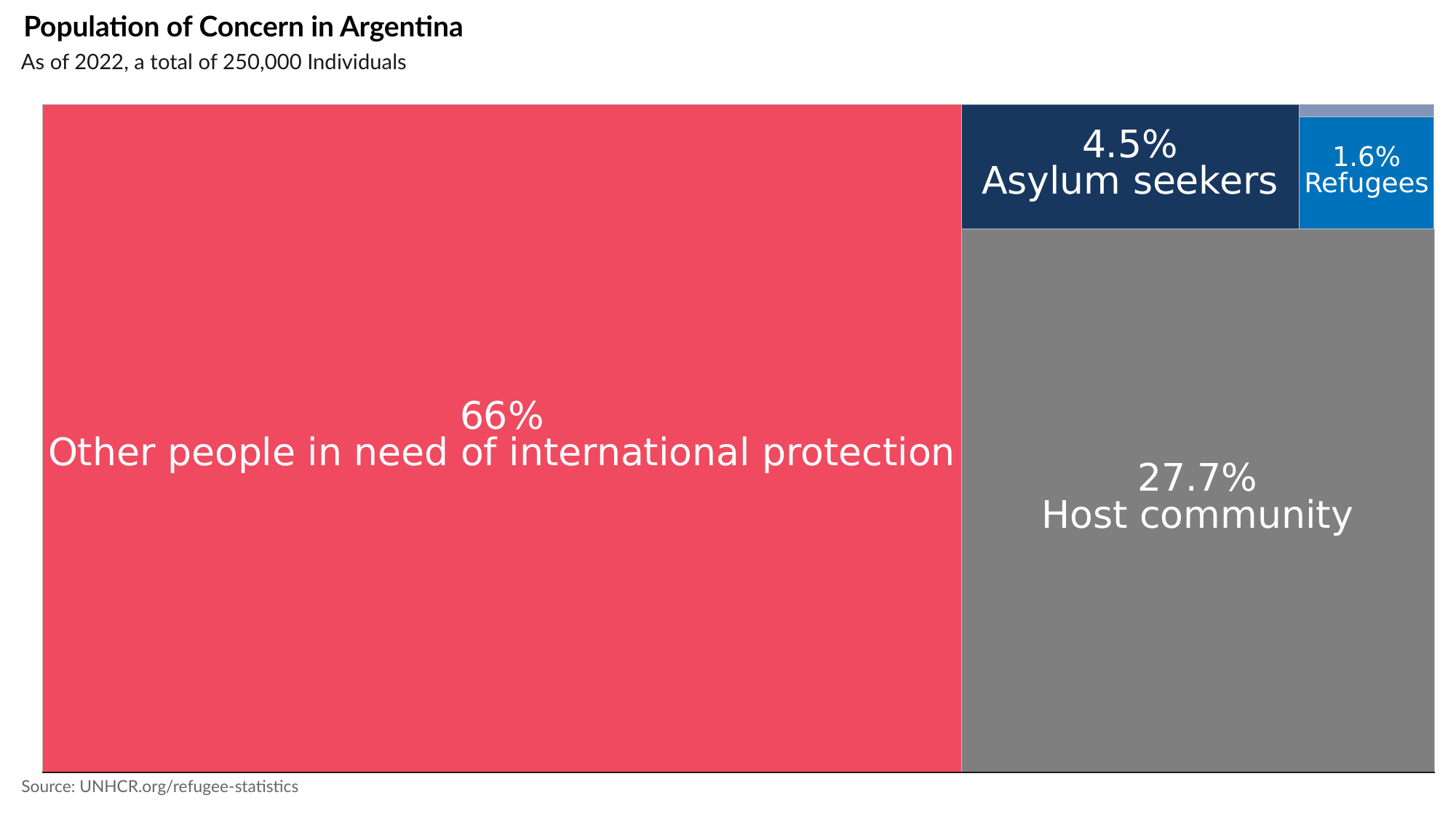

Population of Concern in Argentina
As of 2022, a total of 250,000 Individuals

4.5%
1.6%
Asylum seekers
Refugees

66%
Other people in need of international protection
27.7%
Host community

Source: UNHCR.org/refugee-statistics